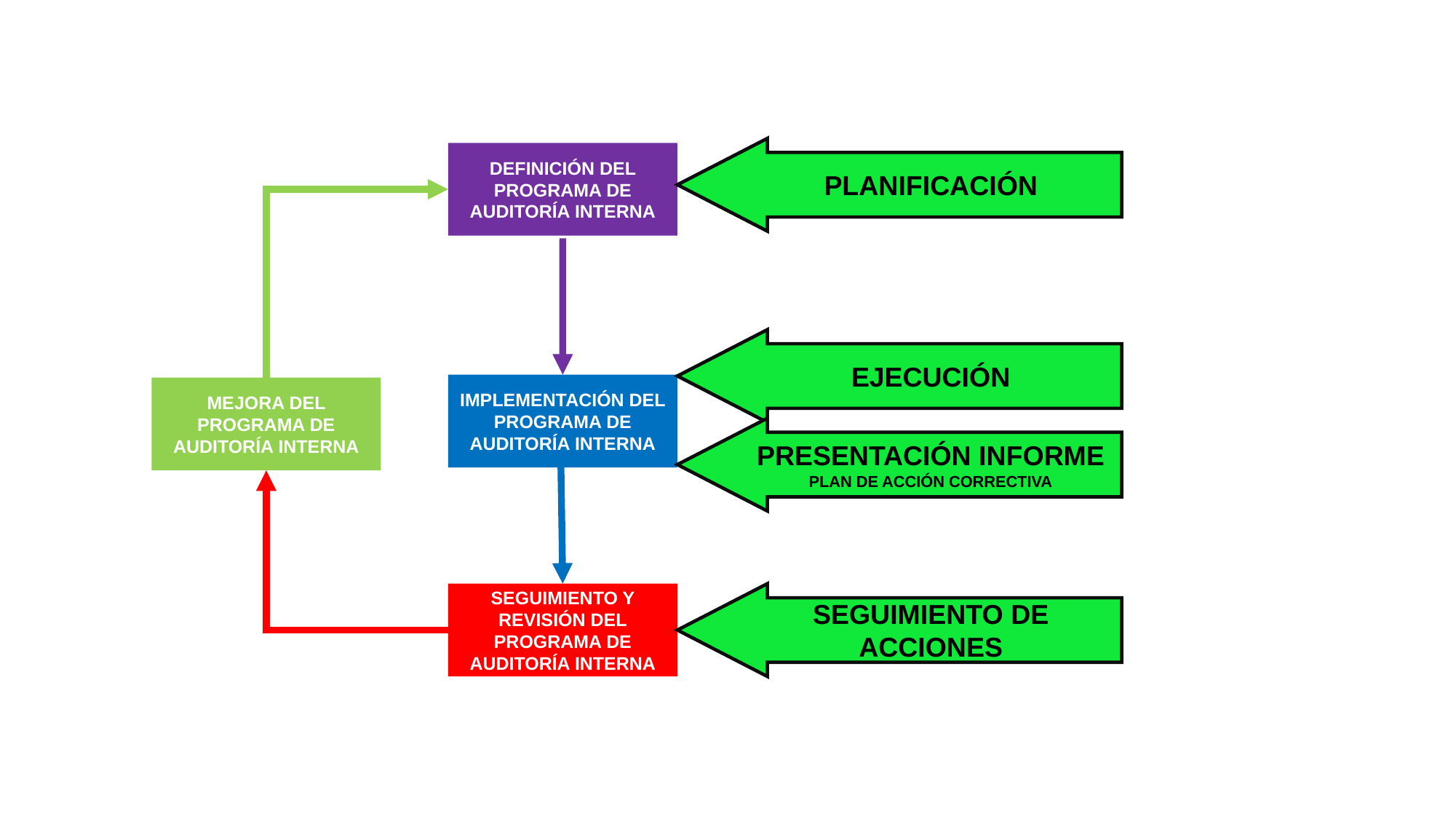

PLANIFICACIÓN
DEFINICIÓN DEL PROGRAMA DE AUDITORÍA INTERNA
EJECUCIÓN
IMPLEMENTACIÓN DEL PROGRAMA DE AUDITORÍA INTERNA
MEJORA DEL PROGRAMA DE AUDITORÍA INTERNA
PRESENTACIÓN INFORME
PLAN DE ACCIÓN CORRECTIVA
SEGUIMIENTO Y REVISIÓN DEL PROGRAMA DE AUDITORÍA INTERNA
SEGUIMIENTO DE ACCIONES